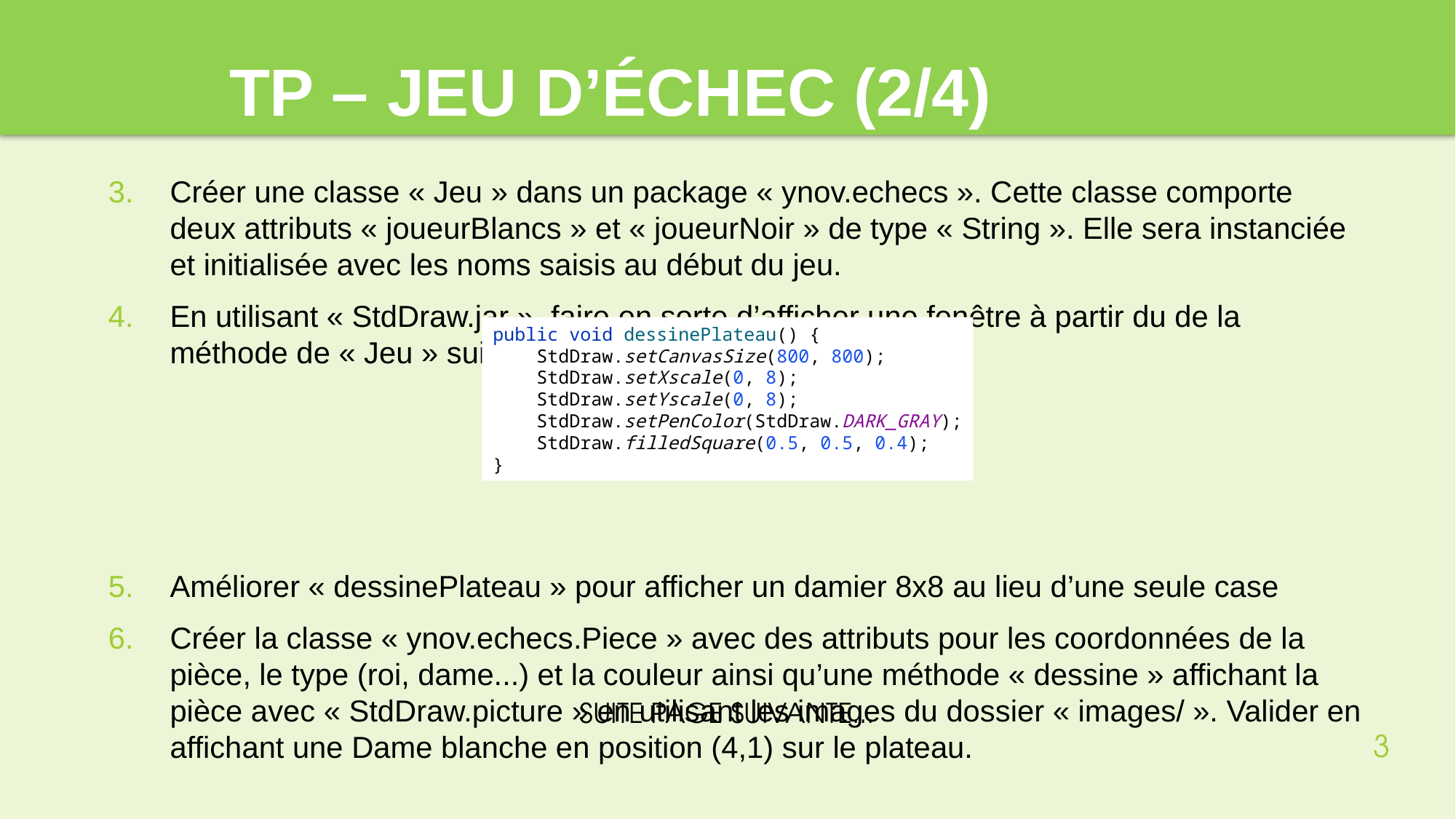

TP – Jeu d’échec (2/4)
Créer une classe « Jeu » dans un package « ynov.echecs ». Cette classe comporte deux attributs « joueurBlancs » et « joueurNoir » de type « String ». Elle sera instanciée et initialisée avec les noms saisis au début du jeu.
En utilisant « StdDraw.jar », faire en sorte d’afficher une fenêtre à partir du de la méthode de « Jeu » suivante :
Améliorer « dessinePlateau » pour afficher un damier 8x8 au lieu d’une seule case
Créer la classe « ynov.echecs.Piece » avec des attributs pour les coordonnées de la pièce, le type (roi, dame...) et la couleur ainsi qu’une méthode « dessine » affichant la pièce avec « StdDraw.picture » en utilisant les images du dossier « images/ ». Valider en affichant une Dame blanche en position (4,1) sur le plateau.
public void dessinePlateau() {
    StdDraw.setCanvasSize(800, 800);
    StdDraw.setXscale(0, 8);
    StdDraw.setYscale(0, 8);
    StdDraw.setPenColor(StdDraw.DARK_GRAY);
    StdDraw.filledSquare(0.5, 0.5, 0.4);
}
SUITE PAGE SUIVANTE...
3